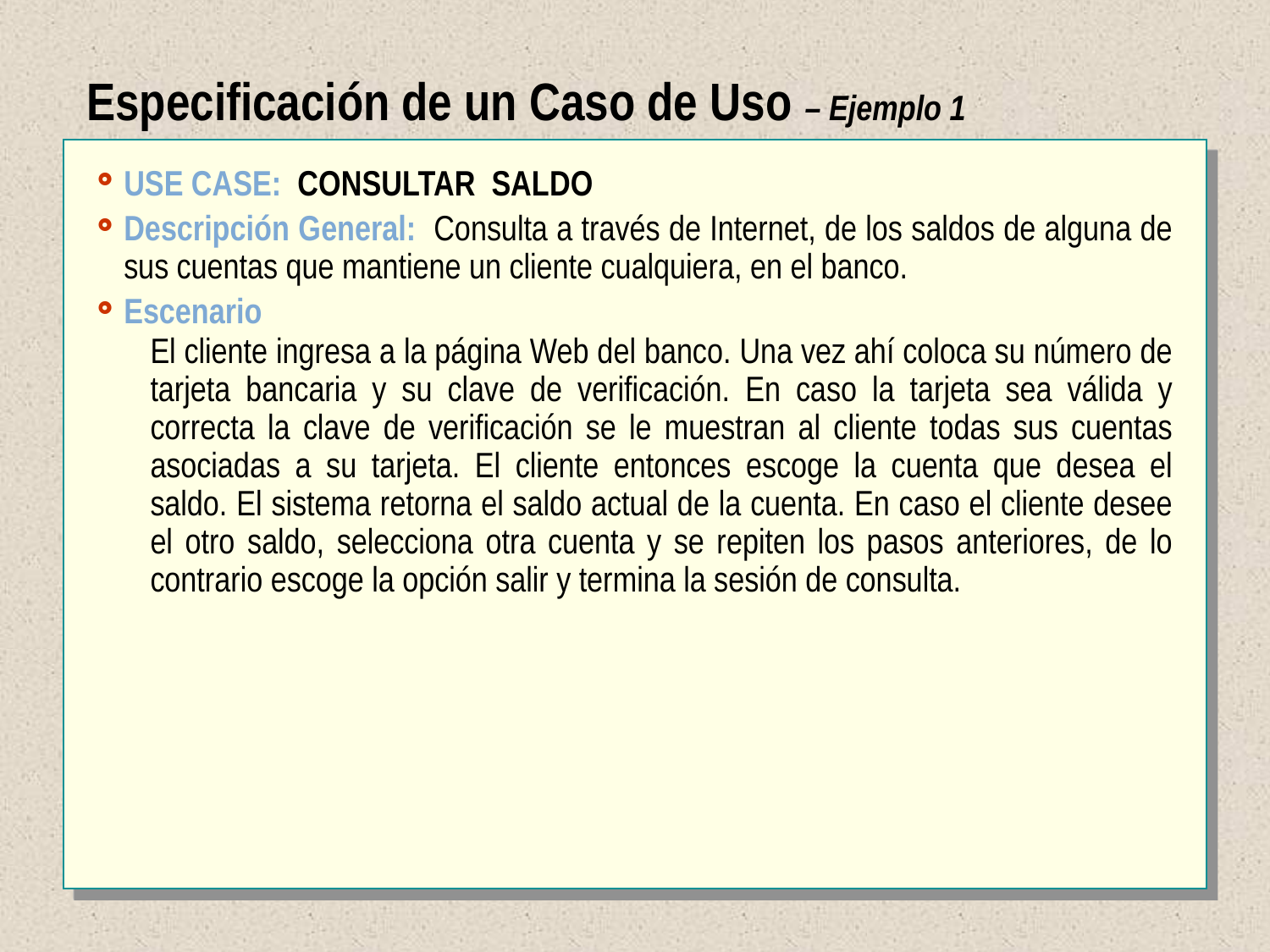

Especificación de un Caso de Uso – Ejemplo 1
USE CASE:  CONSULTAR  SALDO
Descripción General:  Consulta a través de Internet, de los saldos de alguna de sus cuentas que mantiene un cliente cualquiera, en el banco.
Escenario
El cliente ingresa a la página Web del banco. Una vez ahí coloca su número de tarjeta bancaria y su clave de verificación. En caso la tarjeta sea válida y correcta la clave de verificación se le muestran al cliente todas sus cuentas asociadas a su tarjeta. El cliente entonces escoge la cuenta que desea el saldo. El sistema retorna el saldo actual de la cuenta. En caso el cliente desee el otro saldo, selecciona otra cuenta y se repiten los pasos anteriores, de lo contrario escoge la opción salir y termina la sesión de consulta.